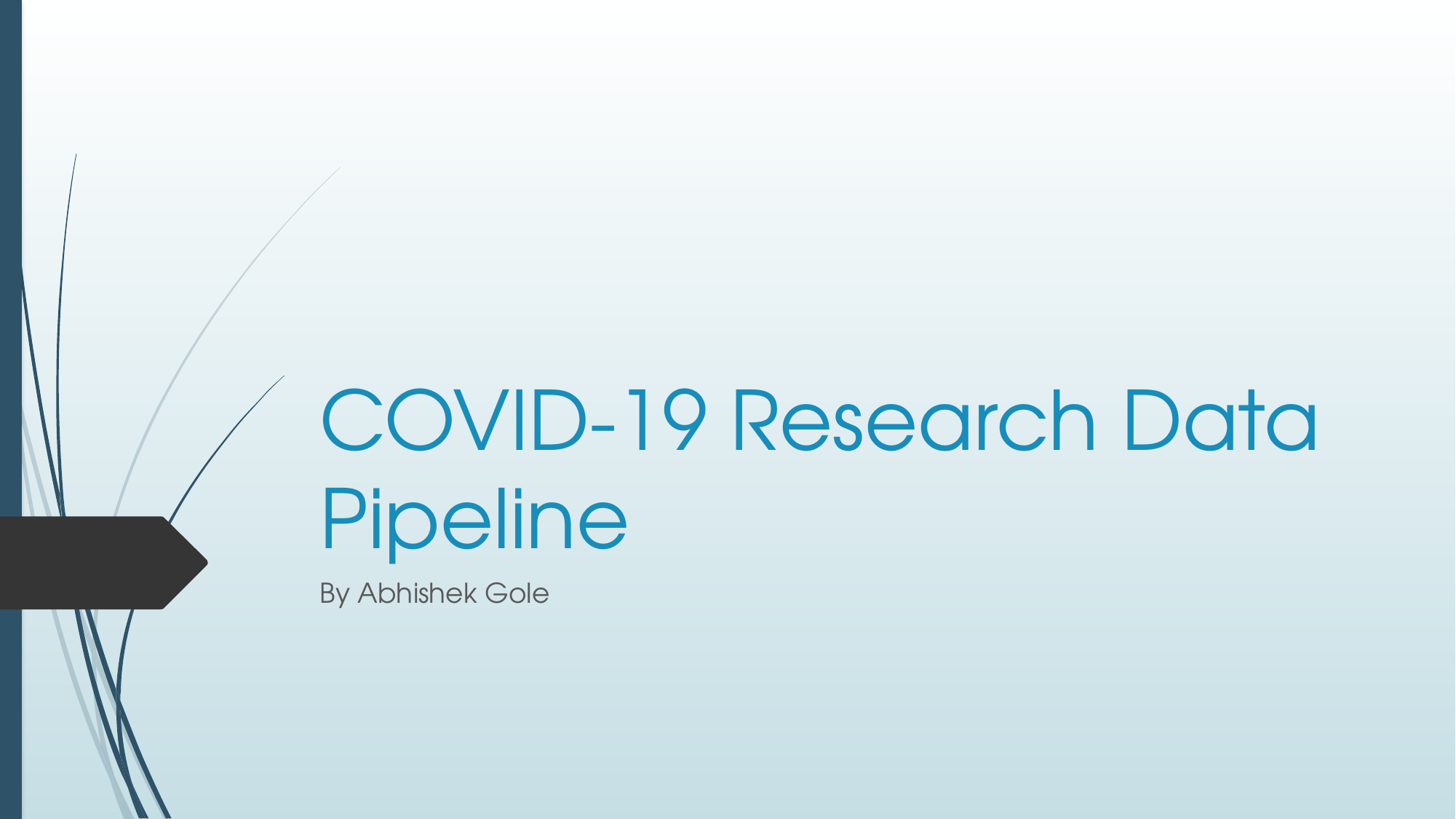

# COVID-19 Research Data Pipeline
By Abhishek Gole